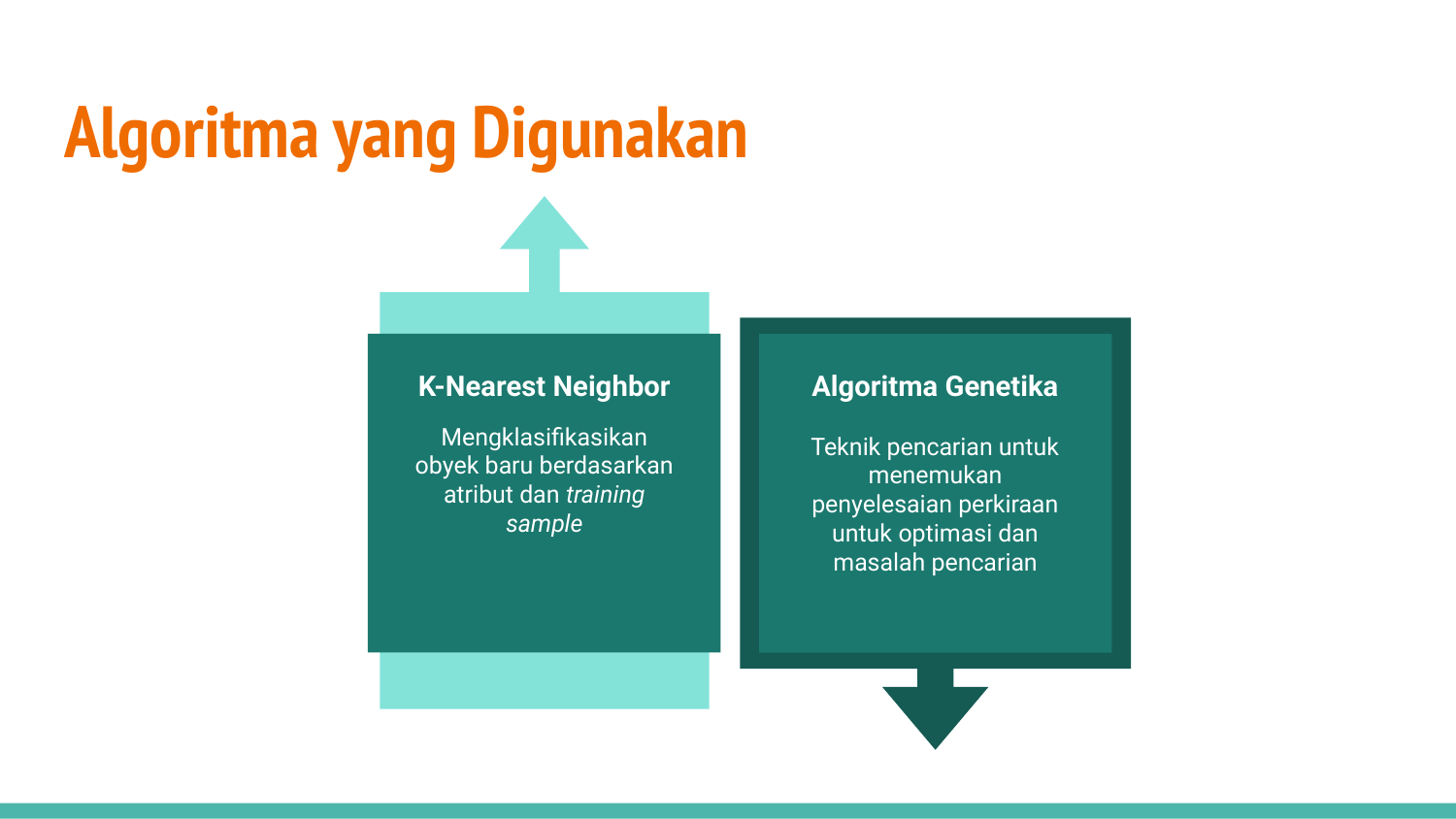

# Algoritma yang Digunakan

K-Nearest Neighbor

Mengklasifikasikan obyek baru berdasarkan atribut dan training sample

Algoritma Genetika

Teknik pencarian untuk menemukan penyelesaian perkiraan untuk optimasi dan masalah pencarian